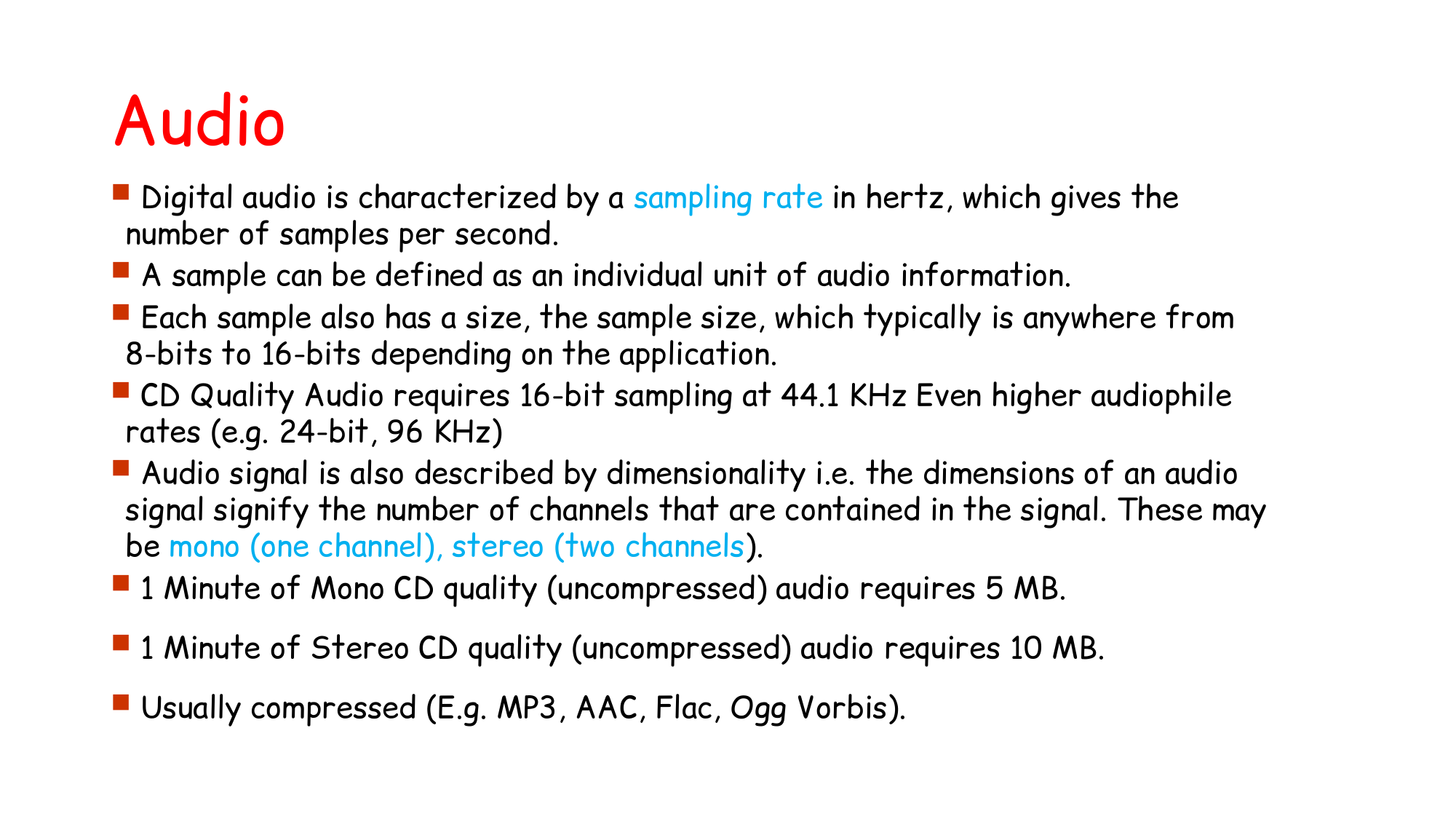

# Audio
 Digital audio is characterized by a sampling rate in hertz, which gives the number of samples per second.
 A sample can be defined as an individual unit of audio information.
 Each sample also has a size, the sample size, which typically is anywhere from 8-bits to 16-bits depending on the application.
 CD Quality Audio requires 16-bit sampling at 44.1 KHz Even higher audiophile rates (e.g. 24-bit, 96 KHz)
 Audio signal is also described by dimensionality i.e. the dimensions of an audio signal signify the number of channels that are contained in the signal. These may be mono (one channel), stereo (two channels).
 1 Minute of Mono CD quality (uncompressed) audio requires 5 MB.
 1 Minute of Stereo CD quality (uncompressed) audio requires 10 MB.
 Usually compressed (E.g. MP3, AAC, Flac, Ogg Vorbis).